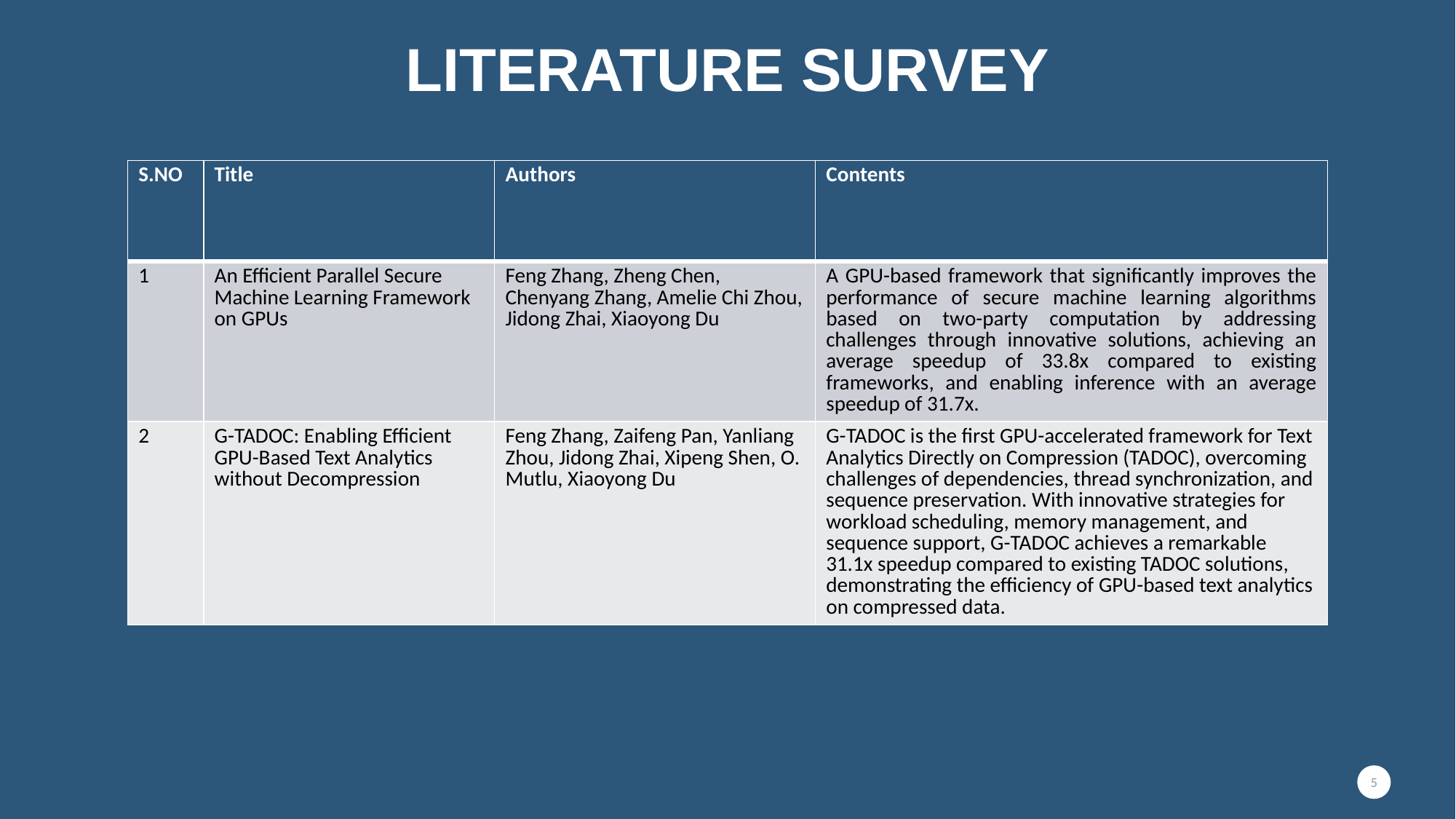

# Literature Survey
| S.NO | Title | Authors | Contents |
| --- | --- | --- | --- |
| 1 | An Efficient Parallel Secure Machine Learning Framework on GPUs | Feng Zhang, Zheng Chen, Chenyang Zhang, Amelie Chi Zhou, Jidong Zhai, Xiaoyong Du | A GPU-based framework that significantly improves the performance of secure machine learning algorithms based on two-party computation by addressing challenges through innovative solutions, achieving an average speedup of 33.8x compared to existing frameworks, and enabling inference with an average speedup of 31.7x. |
| 2 | G-TADOC: Enabling Efficient GPU-Based Text Analytics without Decompression | Feng Zhang, Zaifeng Pan, Yanliang Zhou, Jidong Zhai, Xipeng Shen, O. Mutlu, Xiaoyong Du | G-TADOC is the first GPU-accelerated framework for Text Analytics Directly on Compression (TADOC), overcoming challenges of dependencies, thread synchronization, and sequence preservation. With innovative strategies for workload scheduling, memory management, and sequence support, G-TADOC achieves a remarkable 31.1x speedup compared to existing TADOC solutions, demonstrating the efficiency of GPU-based text analytics on compressed data. |
5